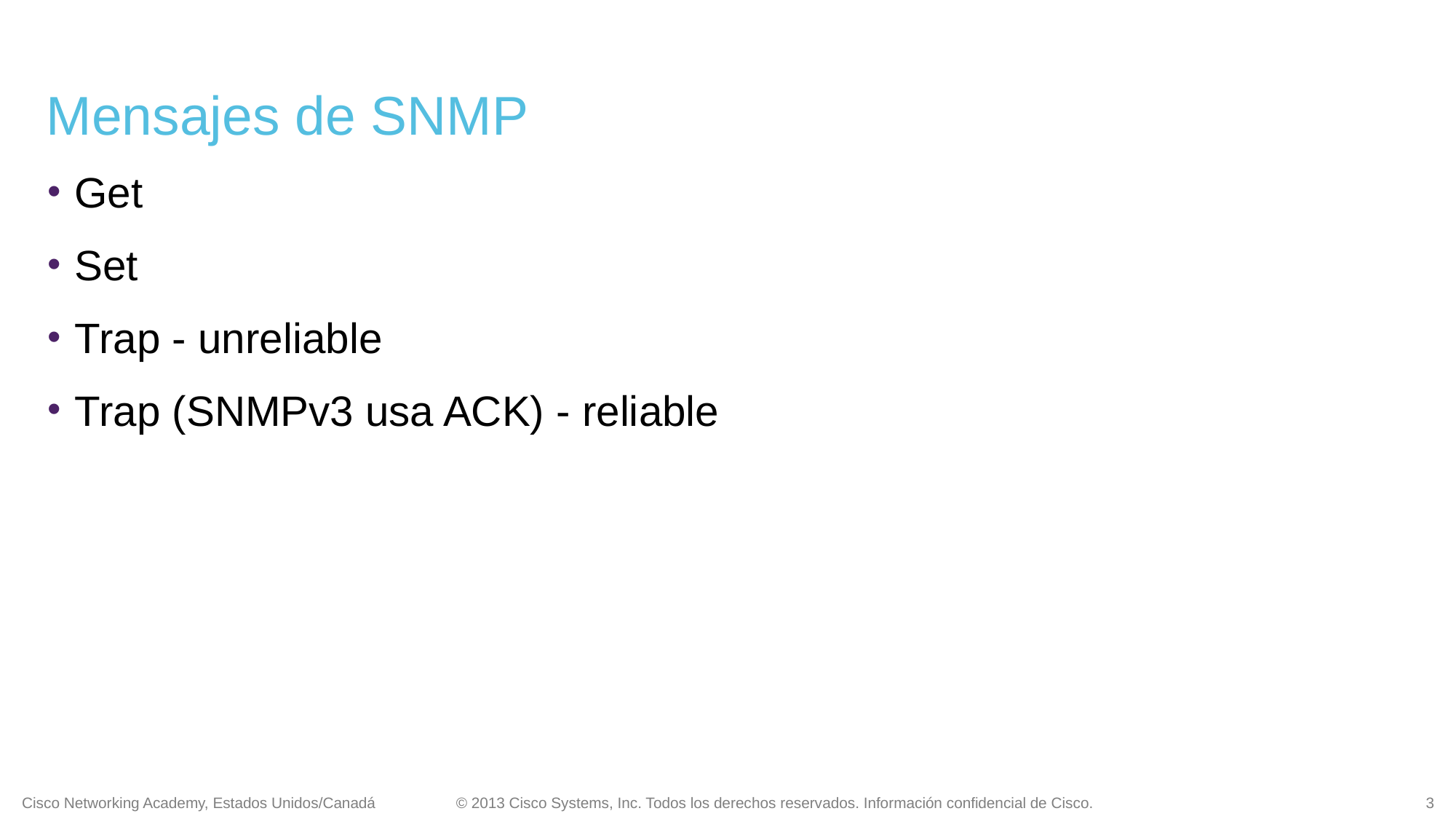

# Mensajes de SNMP
Get
Set
Trap - unreliable
Trap (SNMPv3 usa ACK) - reliable